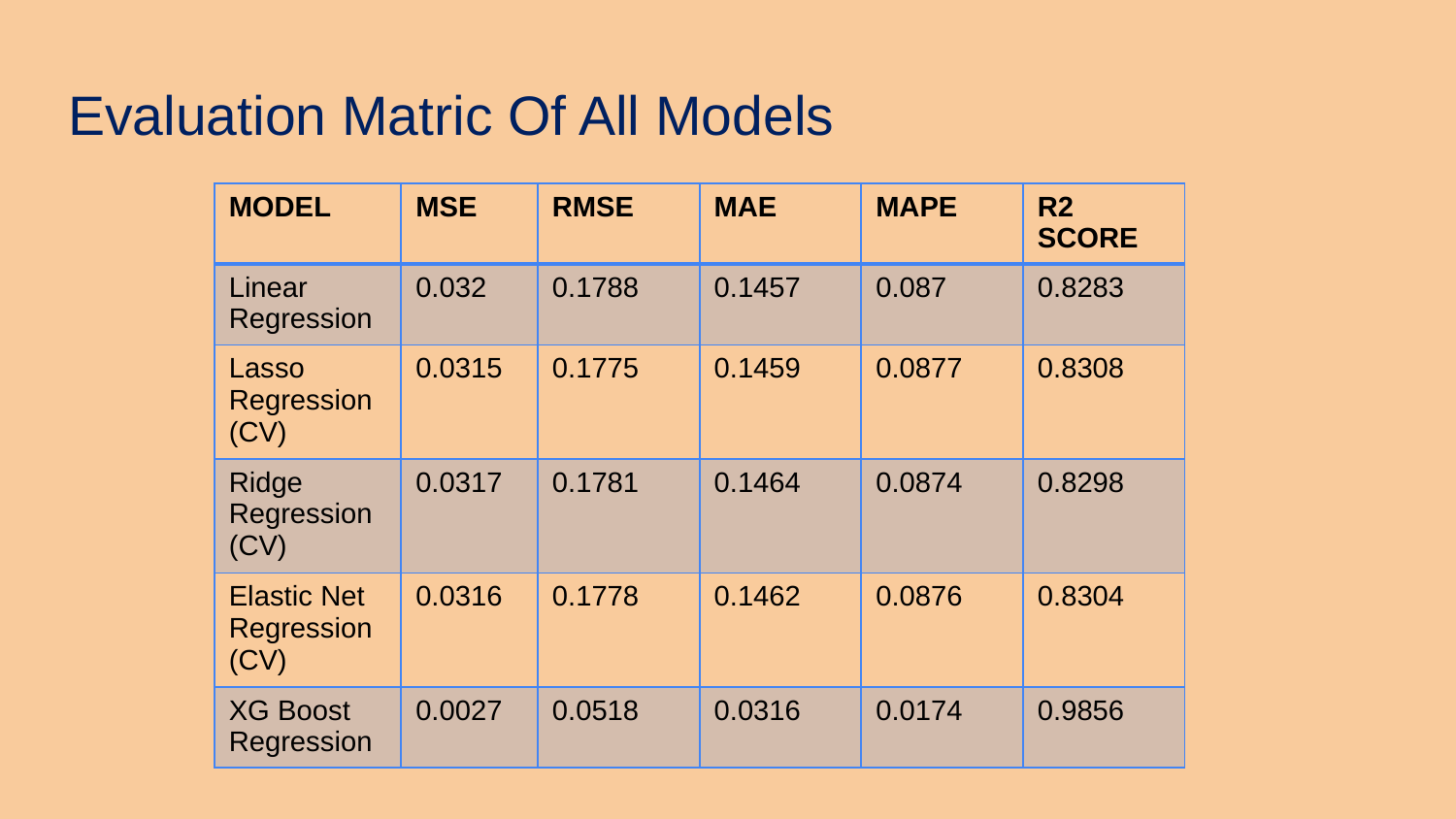

# Evaluation Matric Of All Models
| MODEL | MSE | RMSE | MAE | MAPE | R2 SCORE |
| --- | --- | --- | --- | --- | --- |
| Linear Regression | 0.032 | 0.1788 | 0.1457 | 0.087 | 0.8283 |
| Lasso Regression (CV) | 0.0315 | 0.1775 | 0.1459 | 0.0877 | 0.8308 |
| Ridge Regression (CV) | 0.0317 | 0.1781 | 0.1464 | 0.0874 | 0.8298 |
| Elastic Net Regression (CV) | 0.0316 | 0.1778 | 0.1462 | 0.0876 | 0.8304 |
| XG Boost Regression | 0.0027 | 0.0518 | 0.0316 | 0.0174 | 0.9856 |